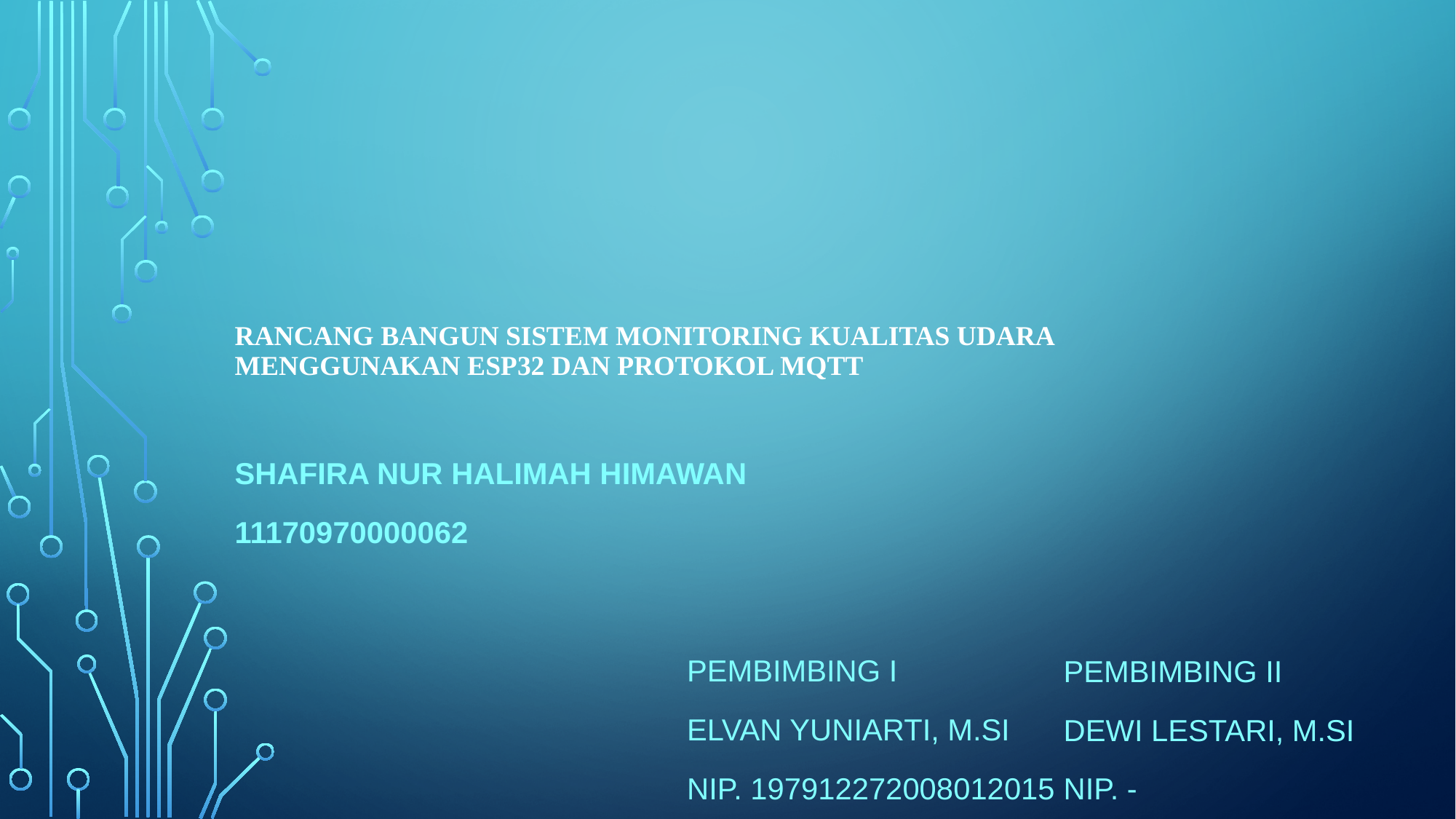

# Rancang Bangun Sistem Monitoring Kualitas Udara menggunakan ESP32 dan Protokol MQTT
SHAFIRA NUR HALIMAH HIMAWAN
11170970000062
Pembimbing I
Elvan Yuniarti, M.Si
NIP. 197912272008012015
Pembimbing Ii
Dewi Lestari, M.Si
NIP. -